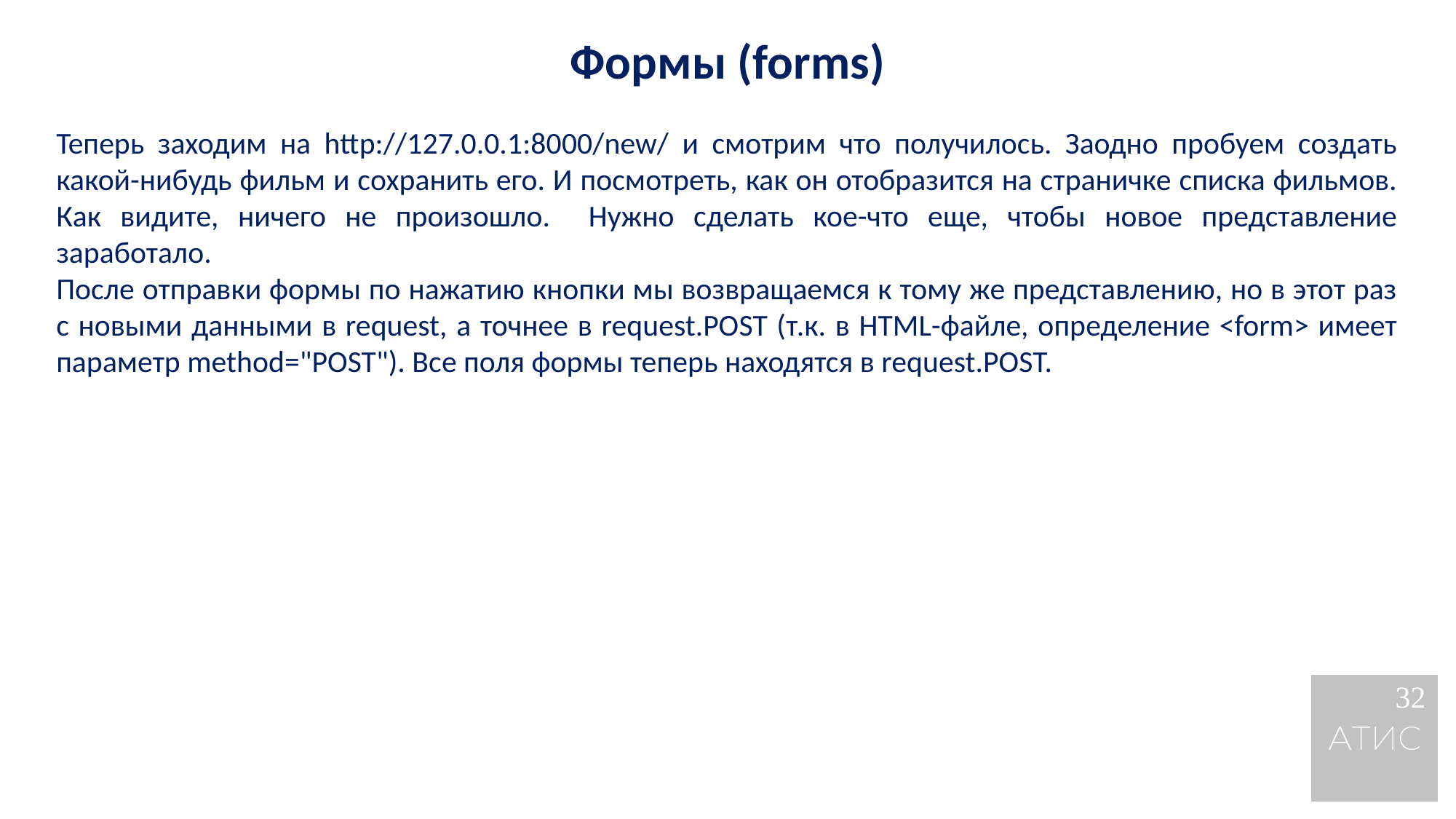

Формы (forms)
Теперь заходим на http://127.0.0.1:8000/new/ и смотрим что получилось. Заодно пробуем создать какой-нибудь фильм и сохранить его. И посмотреть, как он отобразится на страничке списка фильмов. Как видите, ничего не произошло.  Нужно сделать кое-что еще, чтобы новое представление заработало.
После отправки формы по нажатию кнопки мы возвращаемся к тому же представлению, но в этот раз с новыми данными в request, а точнее в request.POST (т.к. в HTML-файле, определение <form> имеет параметр method="POST"). Все поля формы теперь находятся в request.POST.